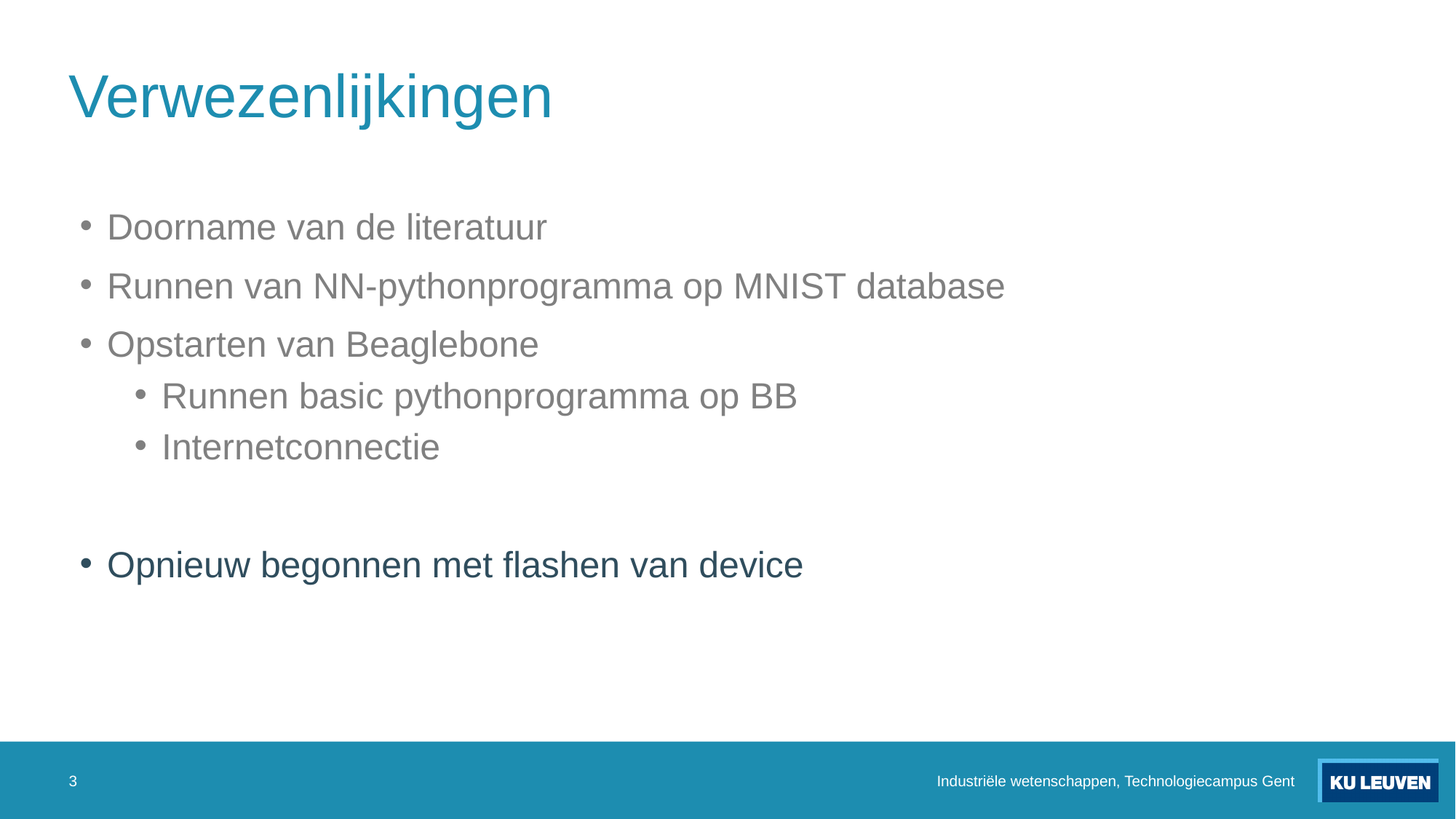

# Verwezenlijkingen
Doorname van de literatuur
Runnen van NN-pythonprogramma op MNIST database
Opstarten van Beaglebone
Runnen basic pythonprogramma op BB
Internetconnectie

Opnieuw begonnen met flashen van device

3
Industriële wetenschappen, Technologiecampus Gent